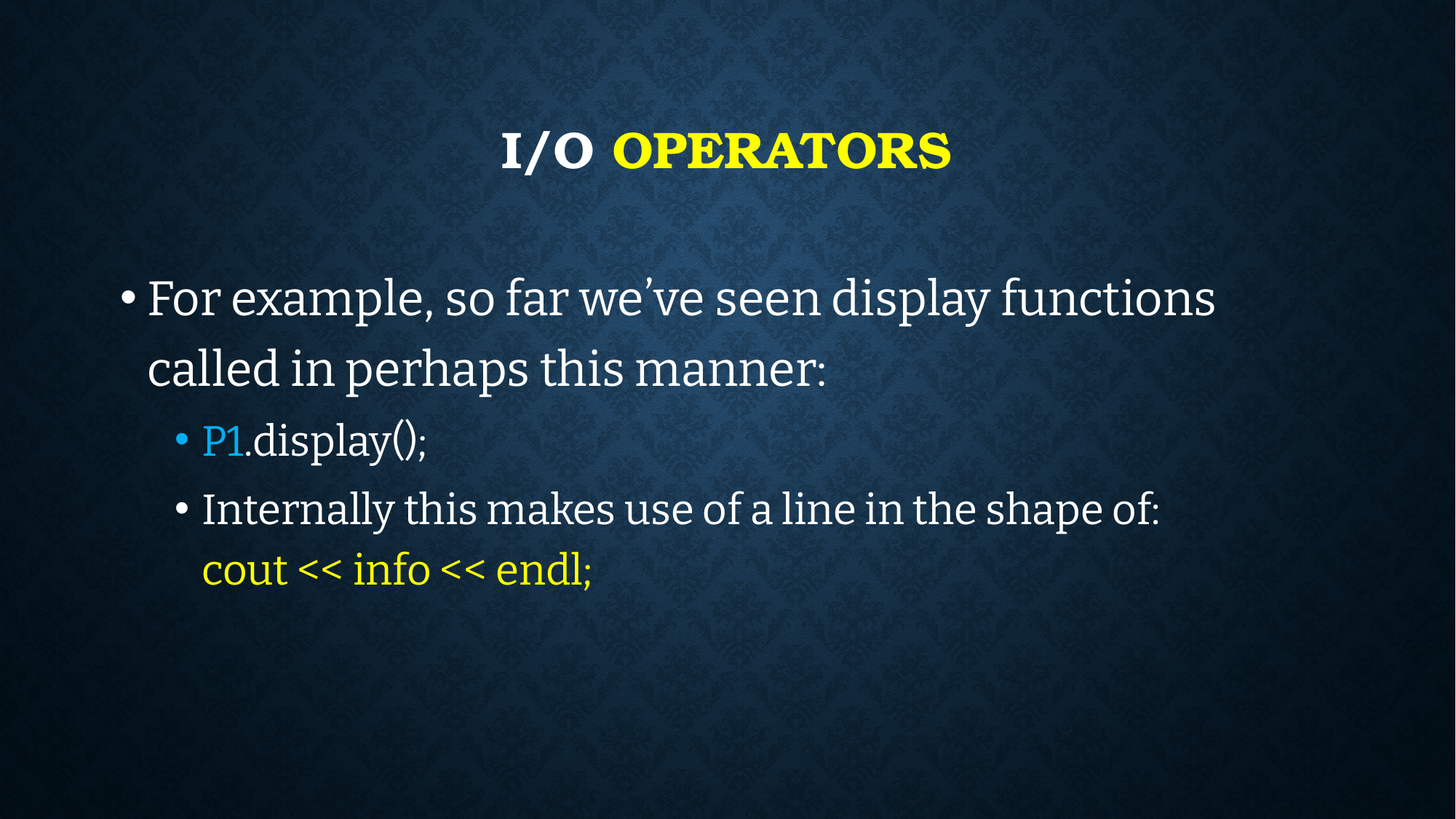

# I/O Operators
For example, so far we’ve seen display functions called in perhaps this manner:
P1.display();
Internally this makes use of a line in the shape of:
cout << info << endl;